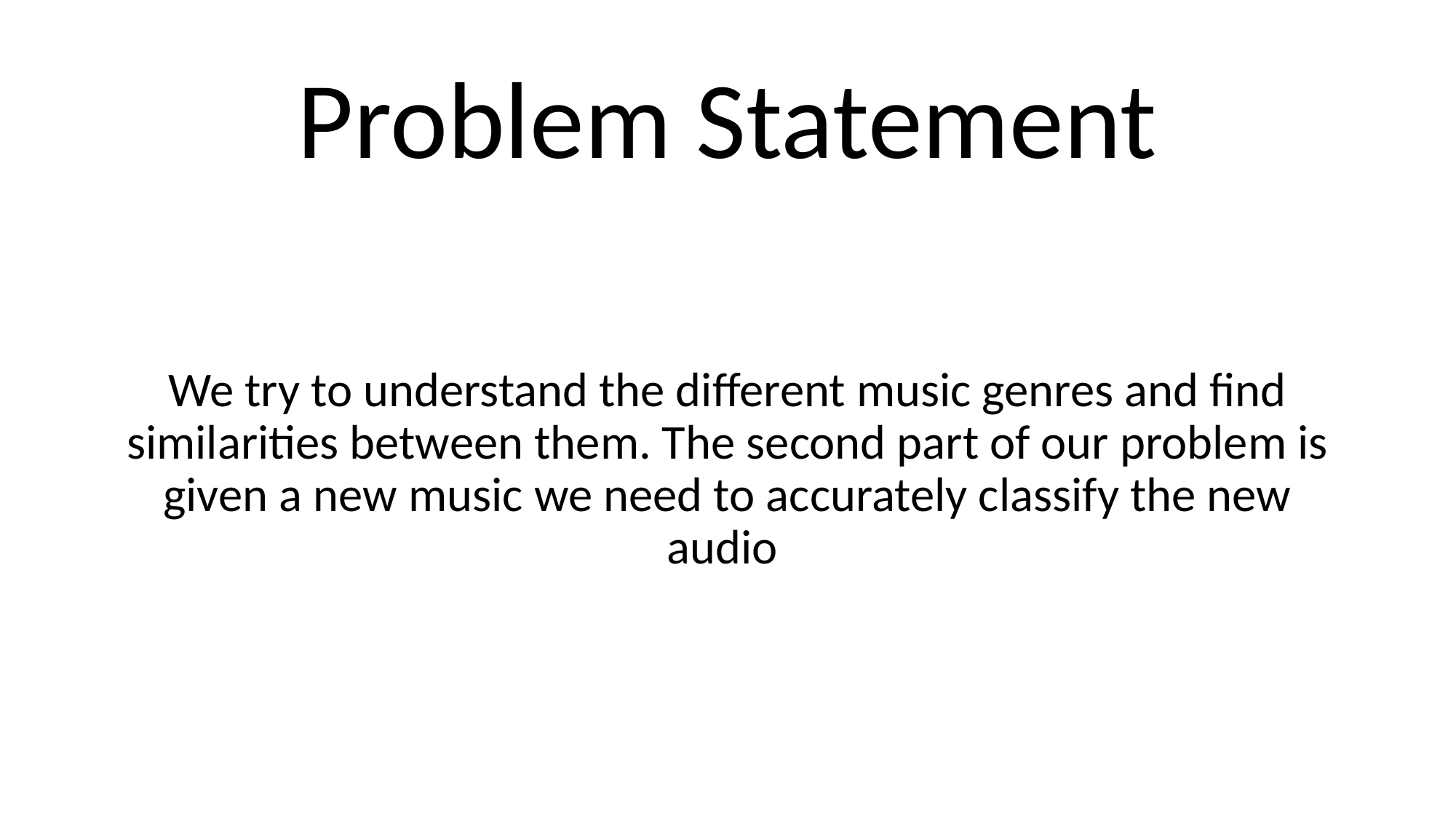

# Problem Statement

We try to understand the different music genres and find
similarities between them. The second part of our problem is
given a new music we need to accurately classify the new
audio